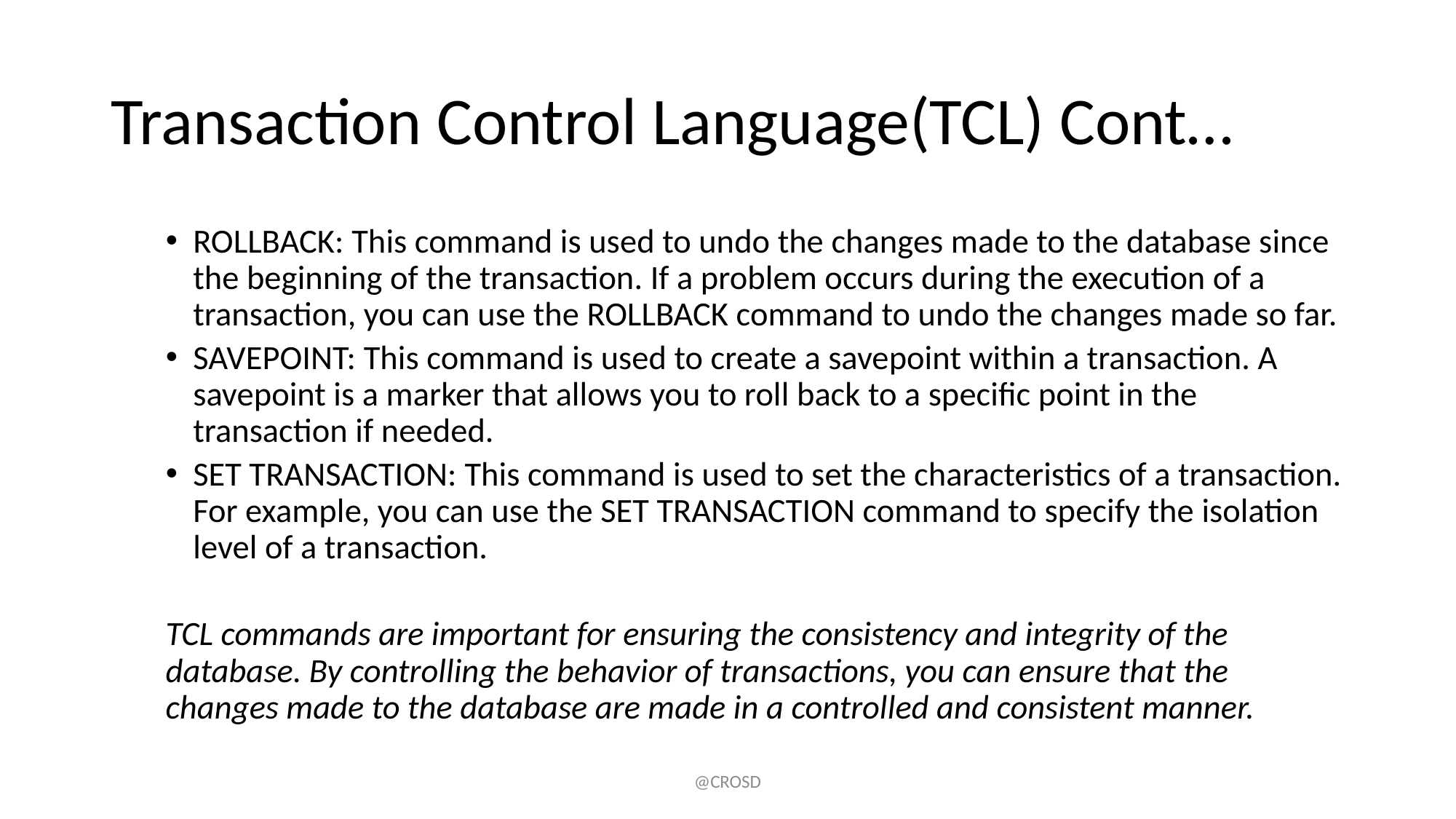

# Transaction Control Language(TCL) Cont…
ROLLBACK: This command is used to undo the changes made to the database since the beginning of the transaction. If a problem occurs during the execution of a transaction, you can use the ROLLBACK command to undo the changes made so far.
SAVEPOINT: This command is used to create a savepoint within a transaction. A savepoint is a marker that allows you to roll back to a specific point in the transaction if needed.
SET TRANSACTION: This command is used to set the characteristics of a transaction. For example, you can use the SET TRANSACTION command to specify the isolation level of a transaction.

TCL commands are important for ensuring the consistency and integrity of the database. By controlling the behavior of transactions, you can ensure that the changes made to the database are made in a controlled and consistent manner.
@CROSD
12